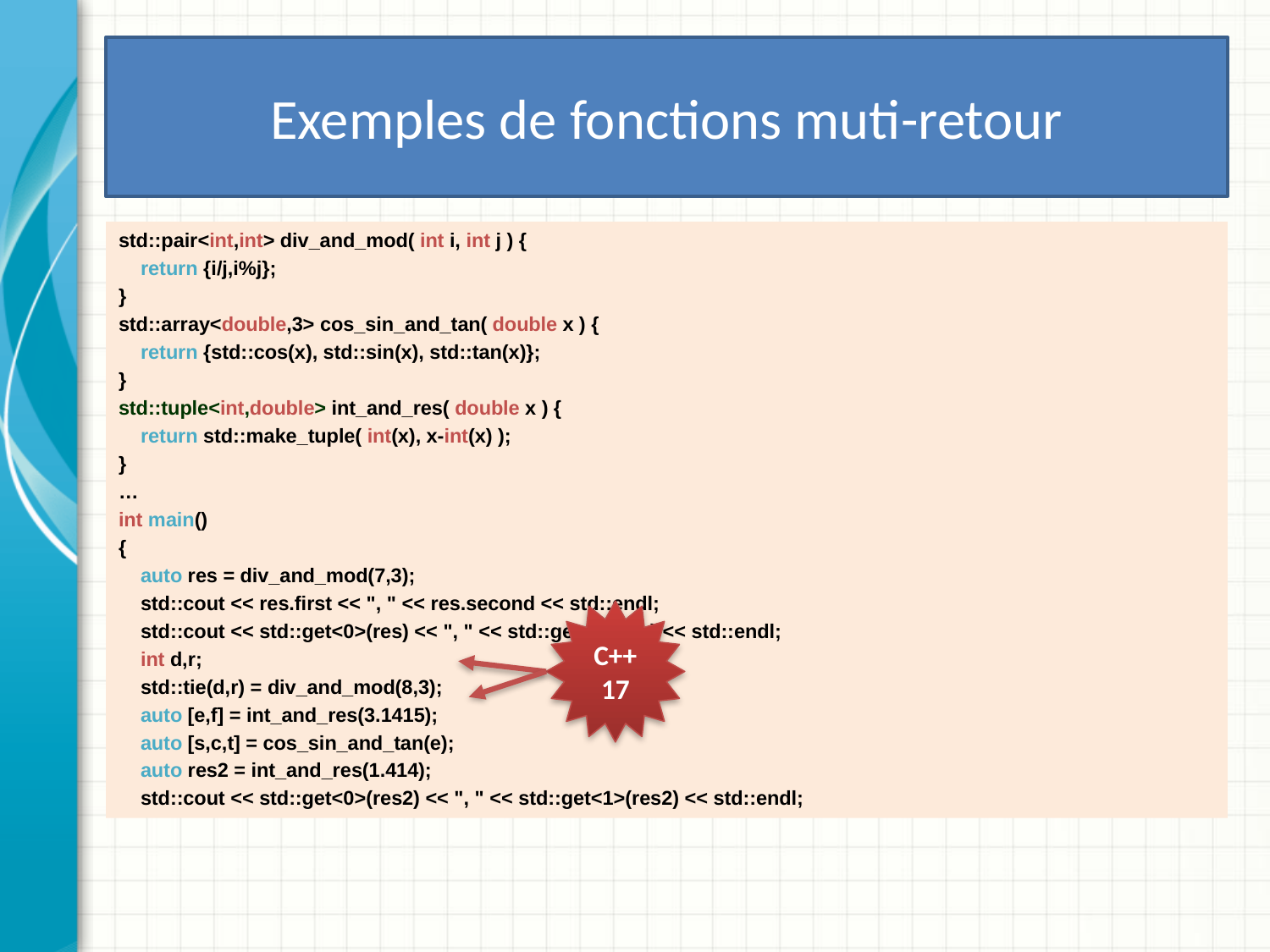

# Exemples de fonctions muti-retour
std::pair<int,int> div_and_mod( int i, int j ) {
    return {i/j,i%j};
}
std::array<double,3> cos_sin_and_tan( double x ) {
    return {std::cos(x), std::sin(x), std::tan(x)};
}
std::tuple<int,double> int_and_res( double x ) {
    return std::make_tuple( int(x), x-int(x) );
}
…
int main()
{
    auto res = div_and_mod(7,3);
    std::cout << res.first << ", " << res.second << std::endl;
    std::cout << std::get<0>(res) << ", " << std::get<1>(res) << std::endl;
    int d,r;
    std::tie(d,r) = div_and_mod(8,3);
    auto [e,f] = int_and_res(3.1415);
    auto [s,c,t] = cos_sin_and_tan(e);
    auto res2 = int_and_res(1.414);
    std::cout << std::get<0>(res2) << ", " << std::get<1>(res2) << std::endl;
C++ 17